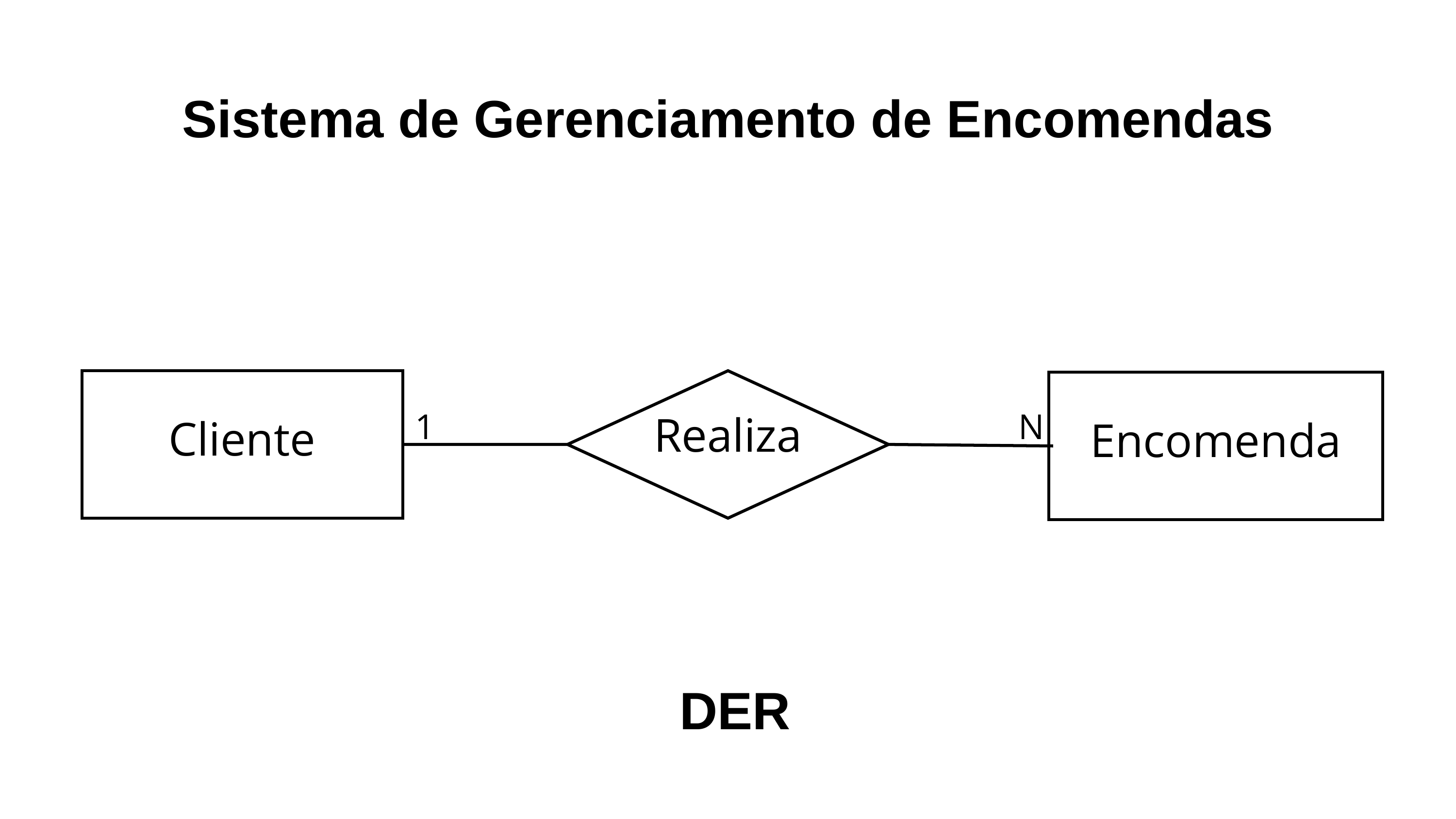

Sistema de Gerenciamento de Encomendas

Cliente

Realiza

Encomenda
1
N

DER